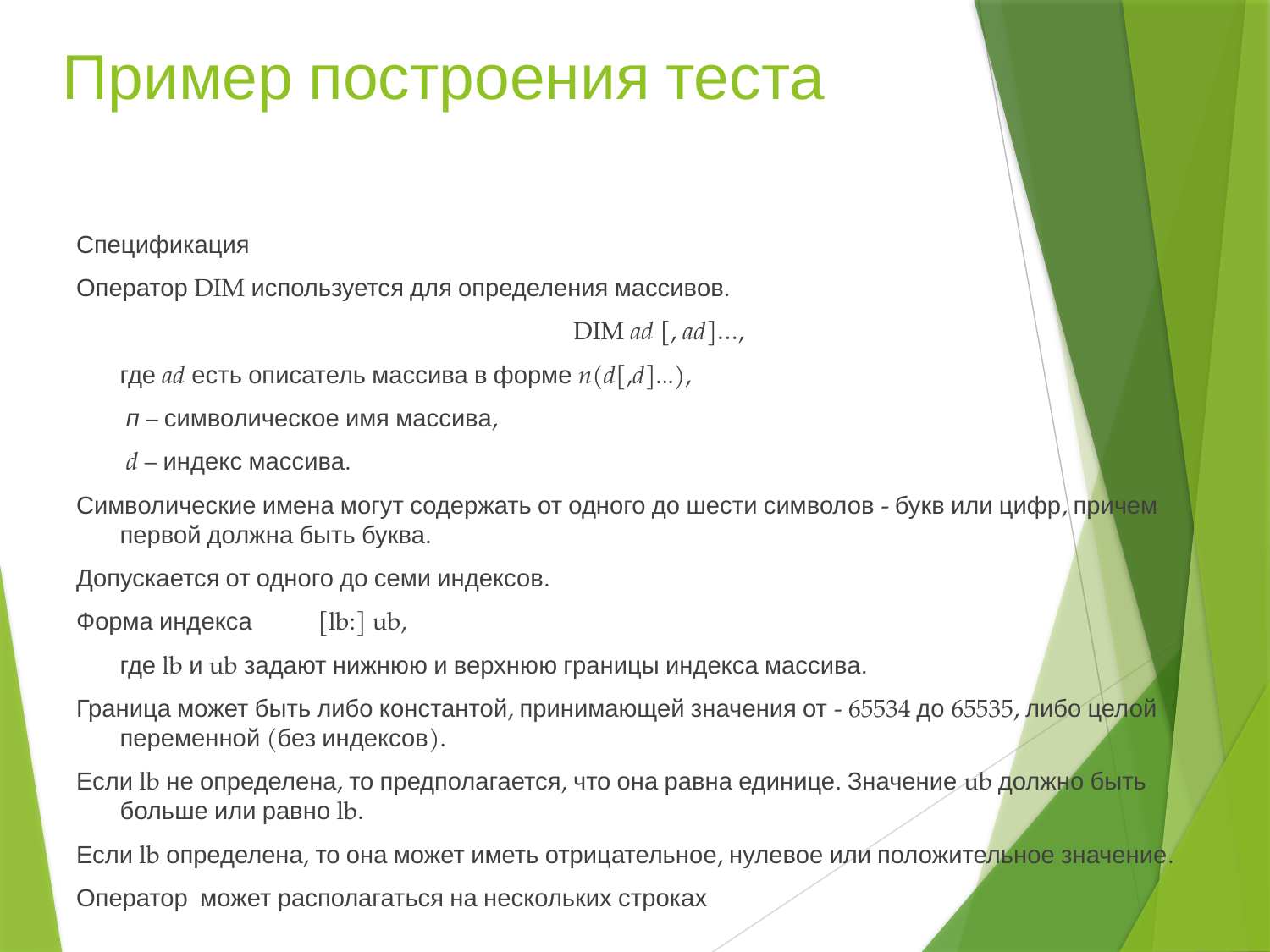

# Пример построения теста
Спецификация
Оператор DIM используется для определения массивов.
	DIM ad [, ad]…,
	где ad есть описатель массива в форме n(d[,d]...),
	 п – символическое имя массива,
	 d – индекс массива.
Символические имена могут содержать от одного до шести символов - букв или цифр, причем первой должна быть буква.
Допускается от одного до семи индексов.
Форма индекса 		[lb:] ub,
	где lb и ub задают нижнюю и верхнюю границы индекса массива.
Граница может быть либо константой, принимающей значения от - 65534 до 65535, либо целой переменной (без индексов).
Если lb не определена, то предполагается, что она равна единице. Значение ub должно быть больше или равно lb.
Если lb определена, то она может иметь отрицательное, нулевое или положительное значение.
Оператор  может располагаться на нескольких строках